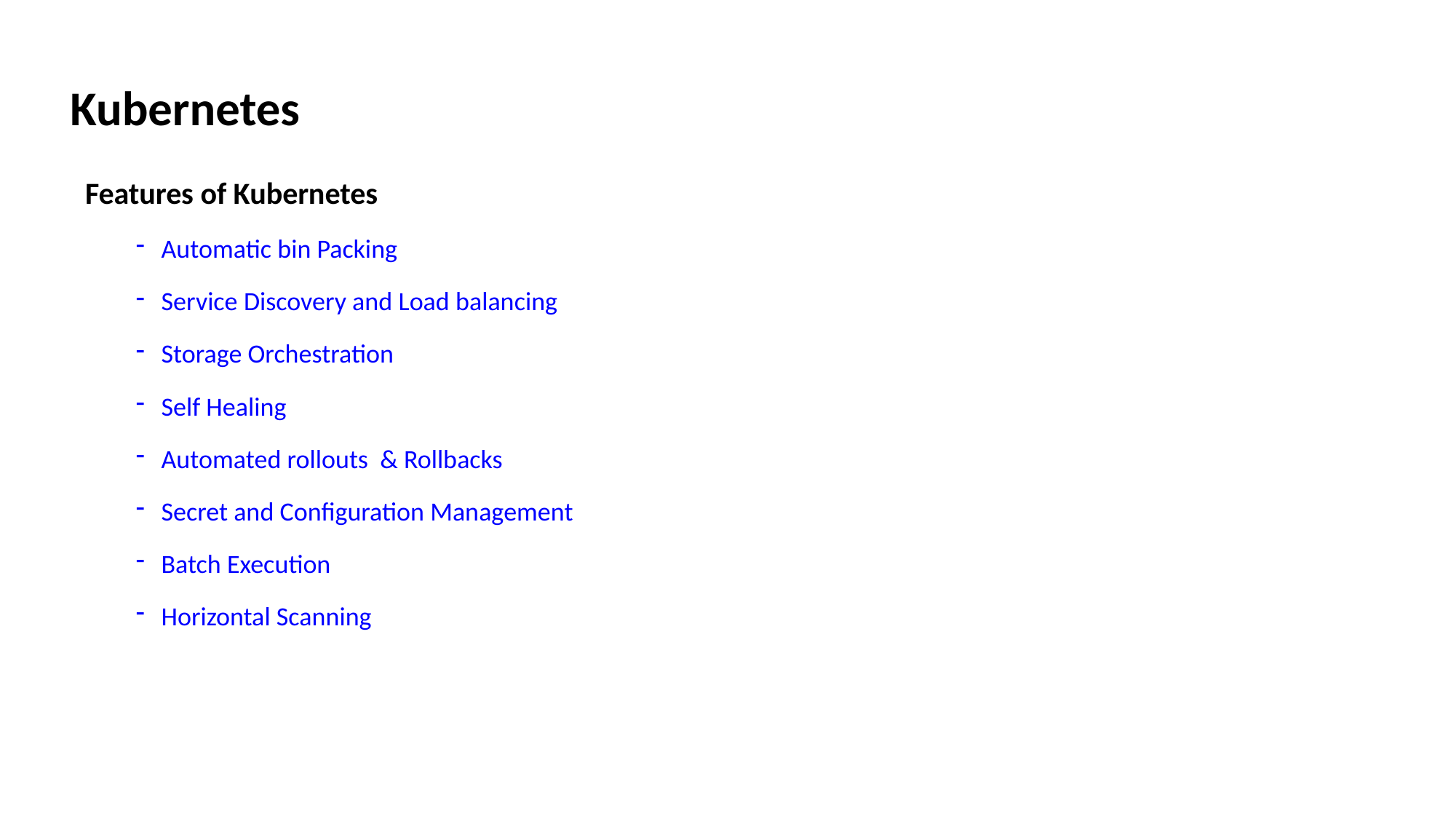

Kubernetes
Features of Kubernetes
Automatic bin Packing
Service Discovery and Load balancing
Storage Orchestration
Self Healing
Automated rollouts  & Rollbacks
Secret and Configuration Management
Batch Execution
Horizontal Scanning